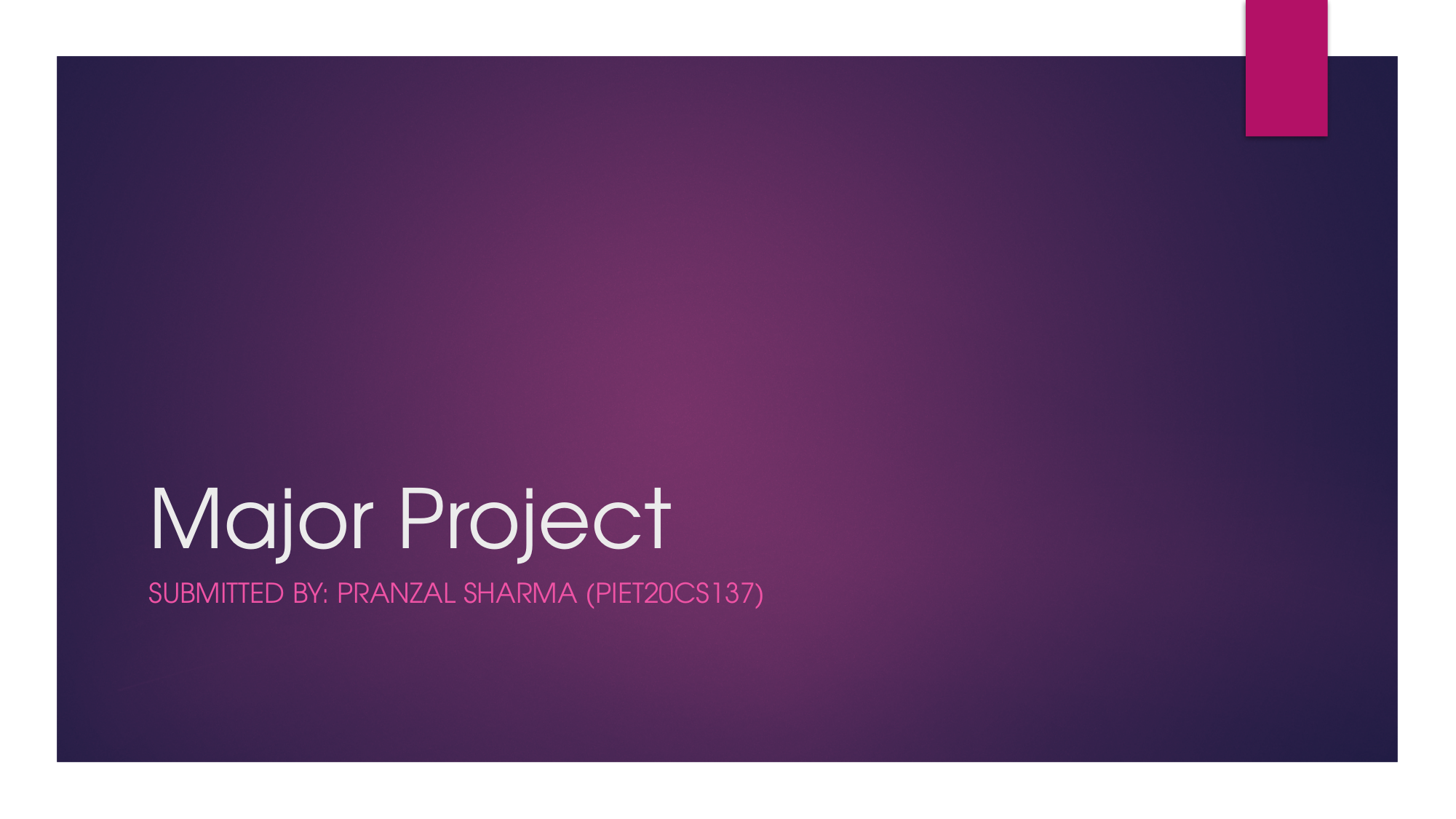

# Major Project
Submitted by: Pranzal sharma (PIET20CS137)